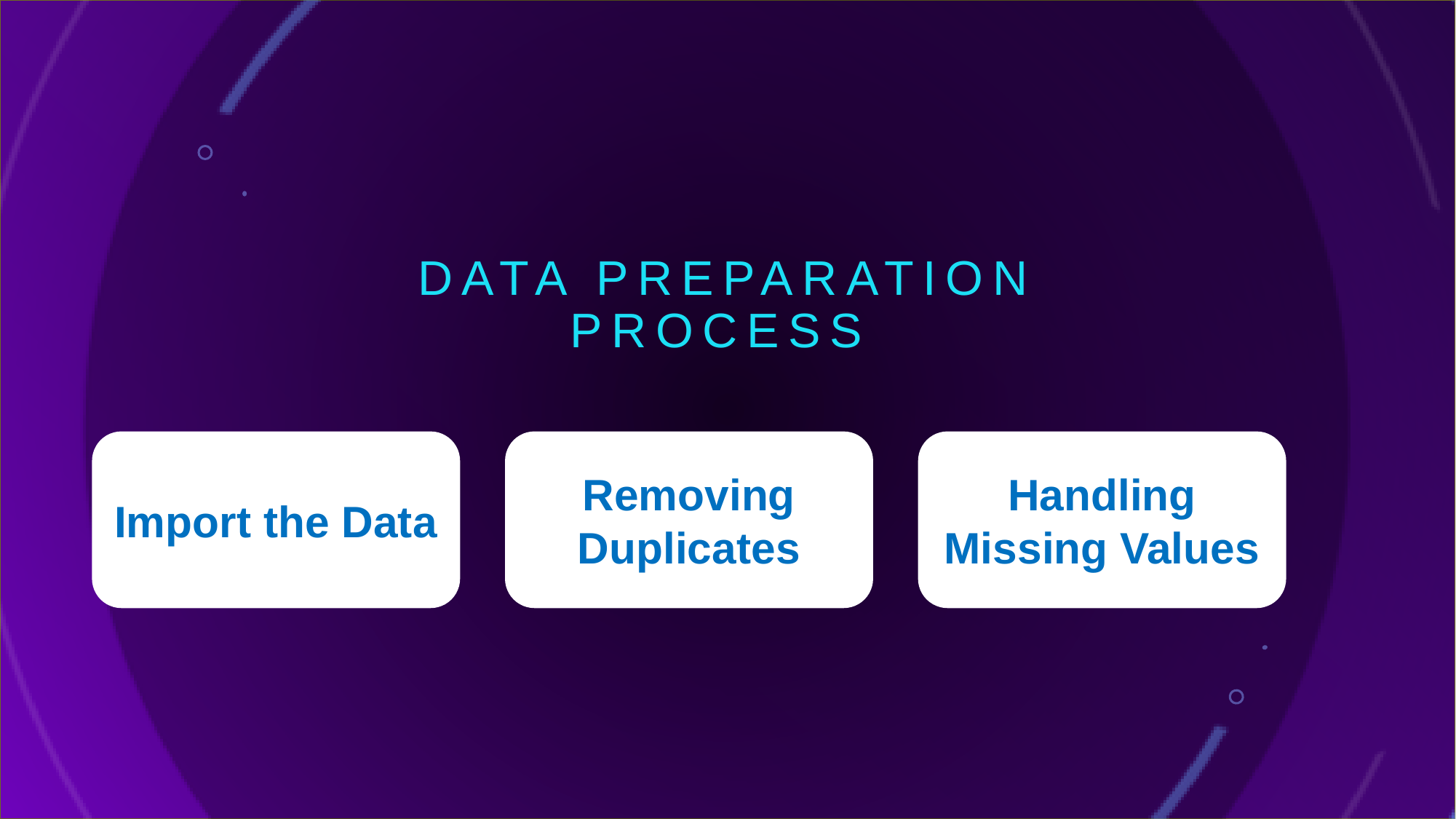

# Data Preparation Process

Import the Data
Removing Duplicates
Handling Missing Values